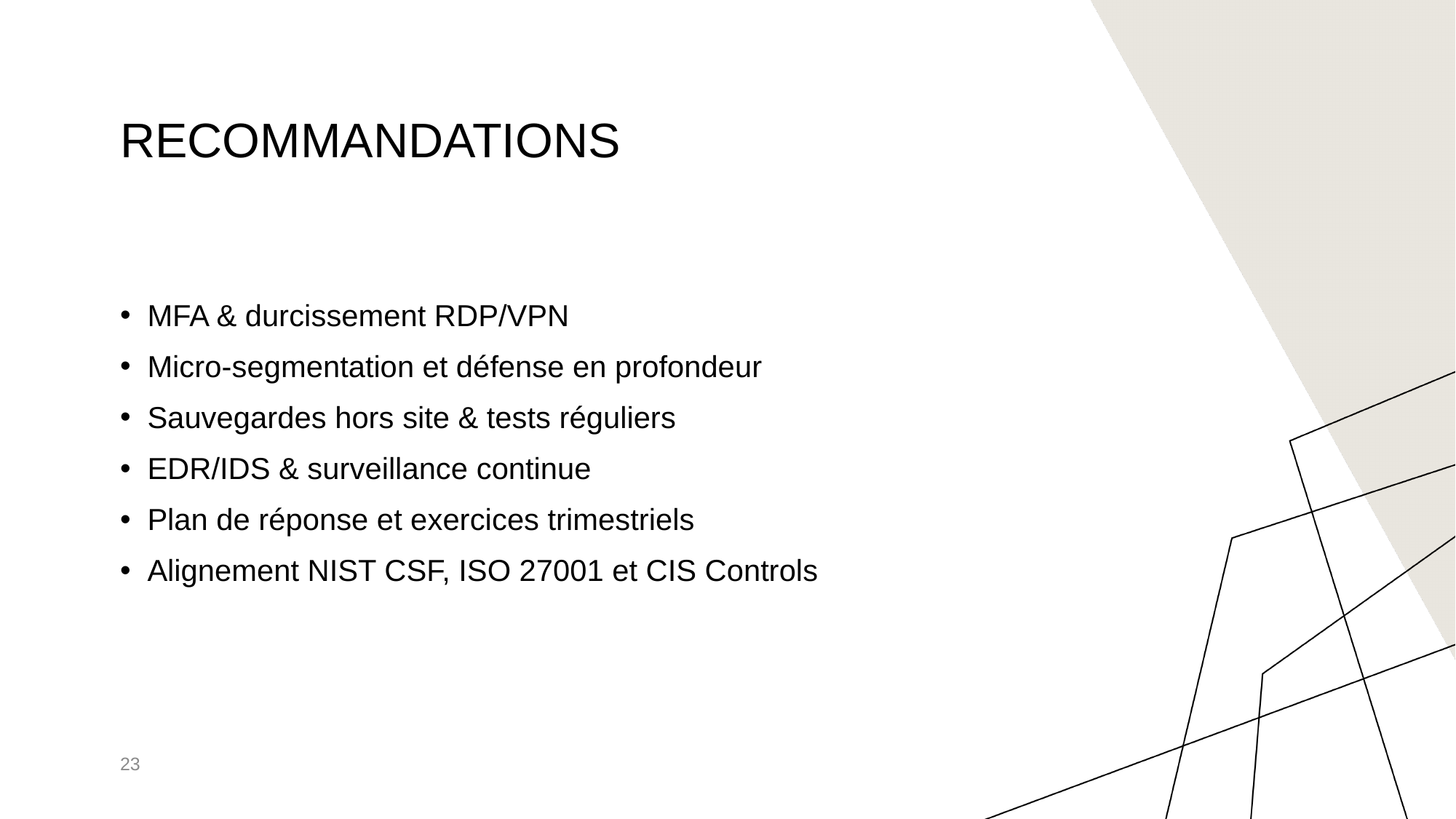

# recommandations

MFA & durcissement RDP/VPN
Micro-segmentation et défense en profondeur
Sauvegardes hors site & tests réguliers
EDR/IDS & surveillance continue
Plan de réponse et exercices trimestriels
Alignement NIST CSF, ISO 27001 et CIS Controls
23